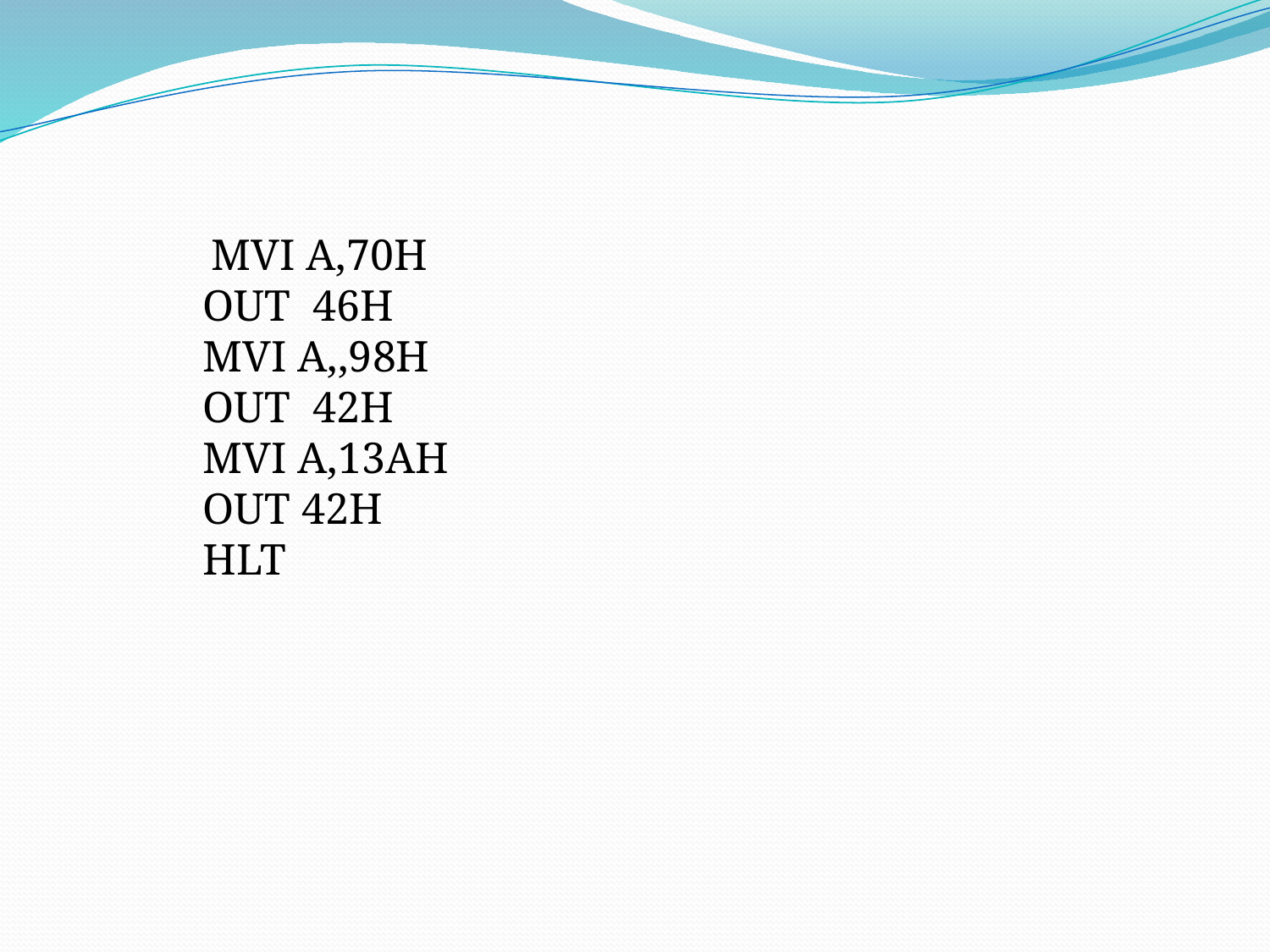

MVI A,70H
OUT  46H
MVI A,,98H
OUT  42H
MVI A,13AH
OUT 42H
HLT